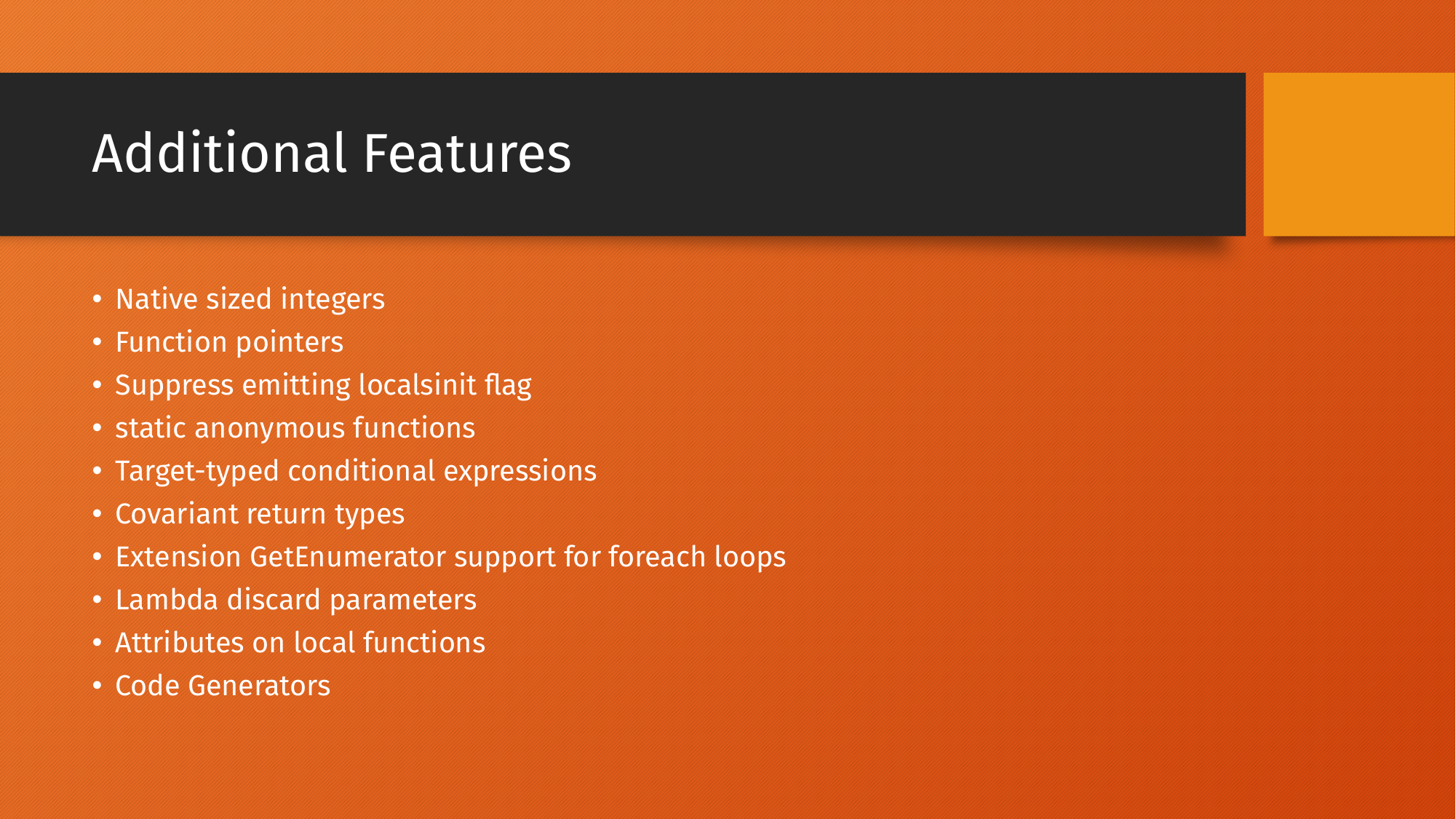

# Additional Features
Native sized integers
Function pointers
Suppress emitting localsinit flag
static anonymous functions
Target-typed conditional expressions
Covariant return types
Extension GetEnumerator support for foreach loops
Lambda discard parameters
Attributes on local functions
Code Generators